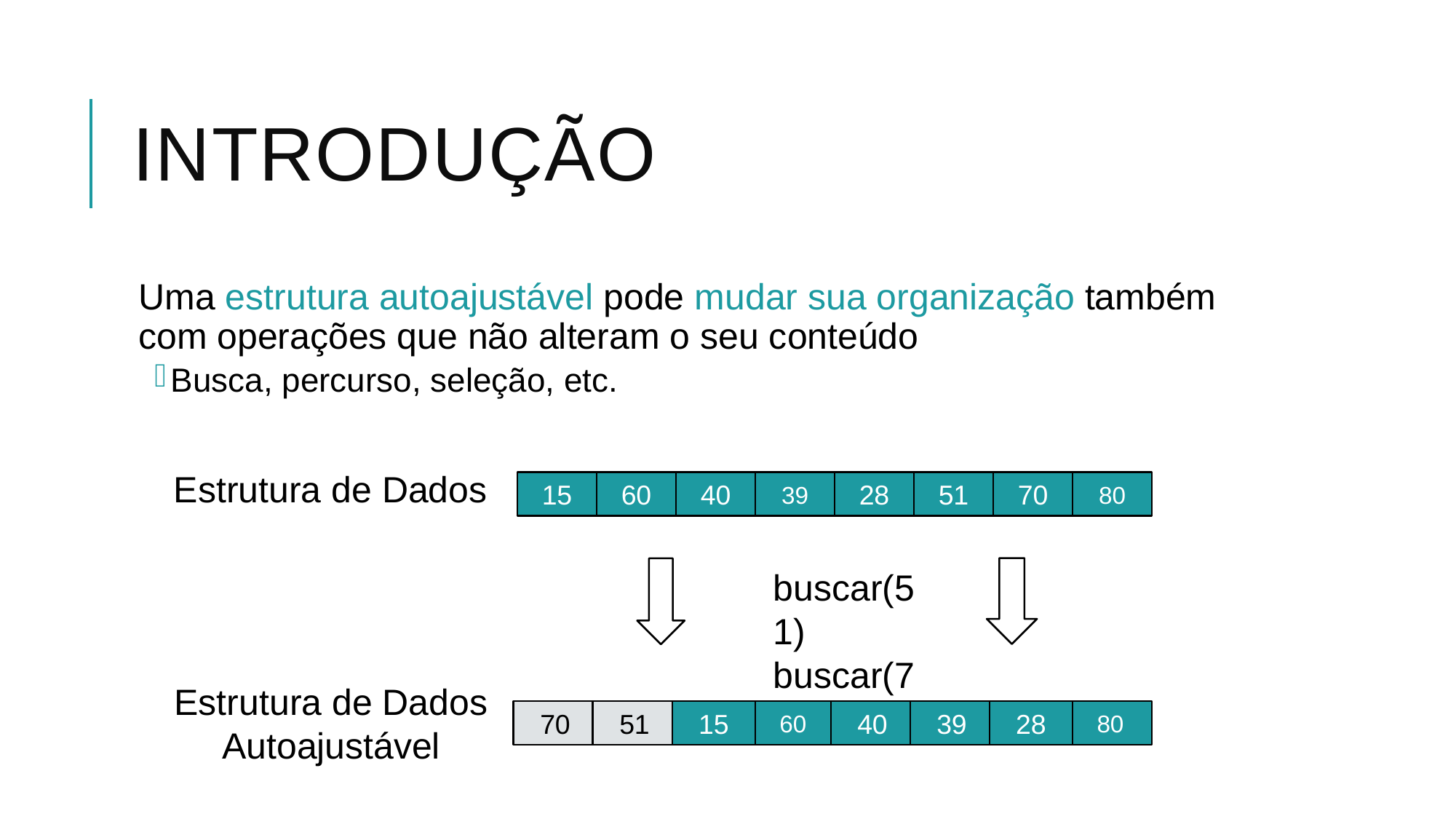

# Introdução
Uma estrutura autoajustável pode mudar sua organização também com operações que não alteram o seu conteúdo
Busca, percurso, seleção, etc.
Estrutura de Dados
15
60
40
39
28
51
70
80

buscar(51)
buscar(70)
Estrutura de Dados
Autoajustável
70
51
15
60
40
39
28
80